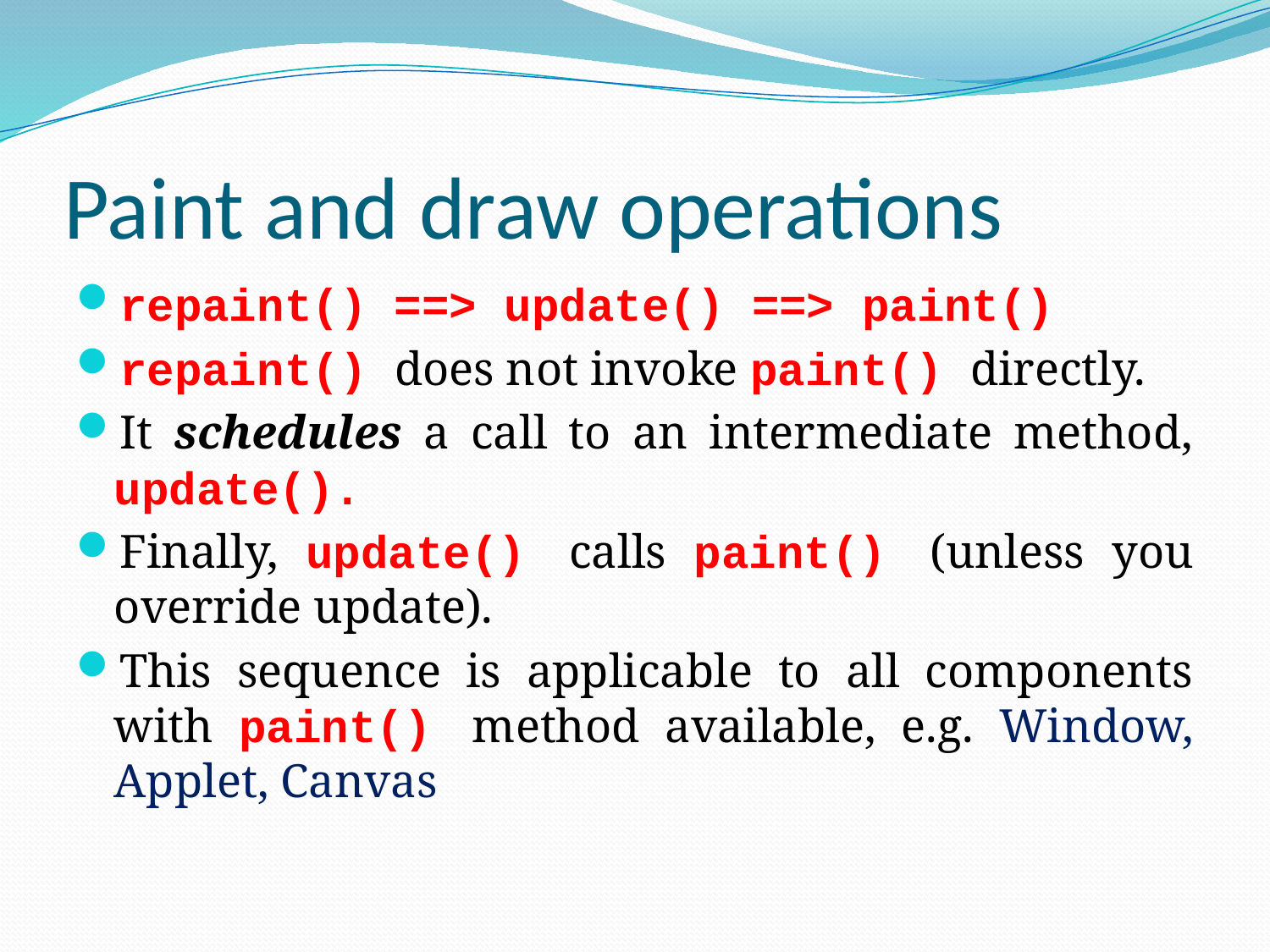

# Paint and draw operations
repaint() ==> update() ==> paint()
repaint() does not invoke paint() directly.
It schedules a call to an intermediate method, update().
Finally, update() calls paint() (unless you override update).
This sequence is applicable to all components with paint() method available, e.g. Window, Applet, Canvas